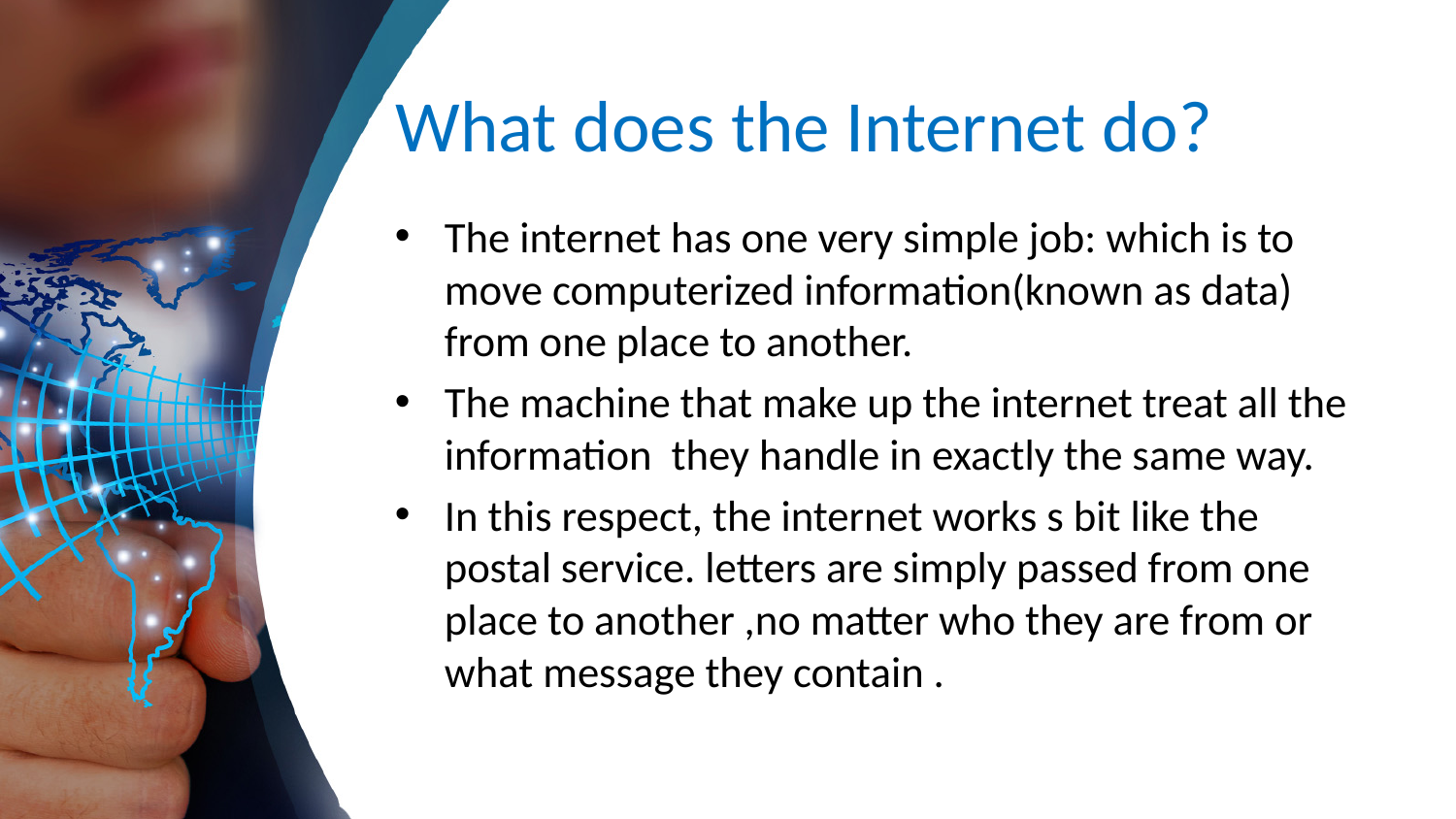

# What does the Internet do?
The internet has one very simple job: which is to move computerized information(known as data) from one place to another.
The machine that make up the internet treat all the information  they handle in exactly the same way.
In this respect, the internet works s bit like the postal service. letters are simply passed from one place to another ,no matter who they are from or what message they contain .